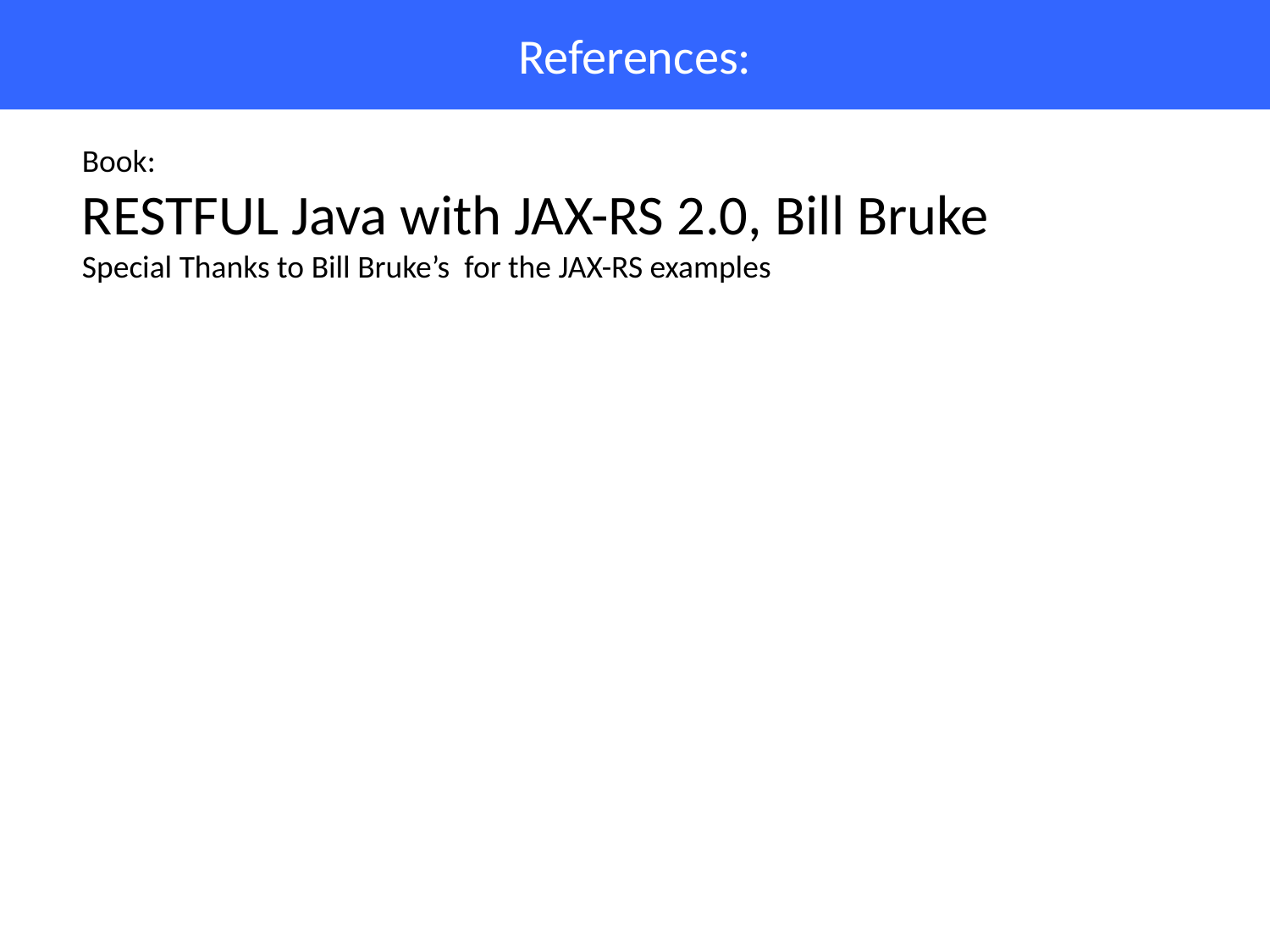

# References:
Book:
RESTFUL Java with JAX-RS 2.0, Bill Bruke
Special Thanks to Bill Bruke’s  for the JAX-RS examples